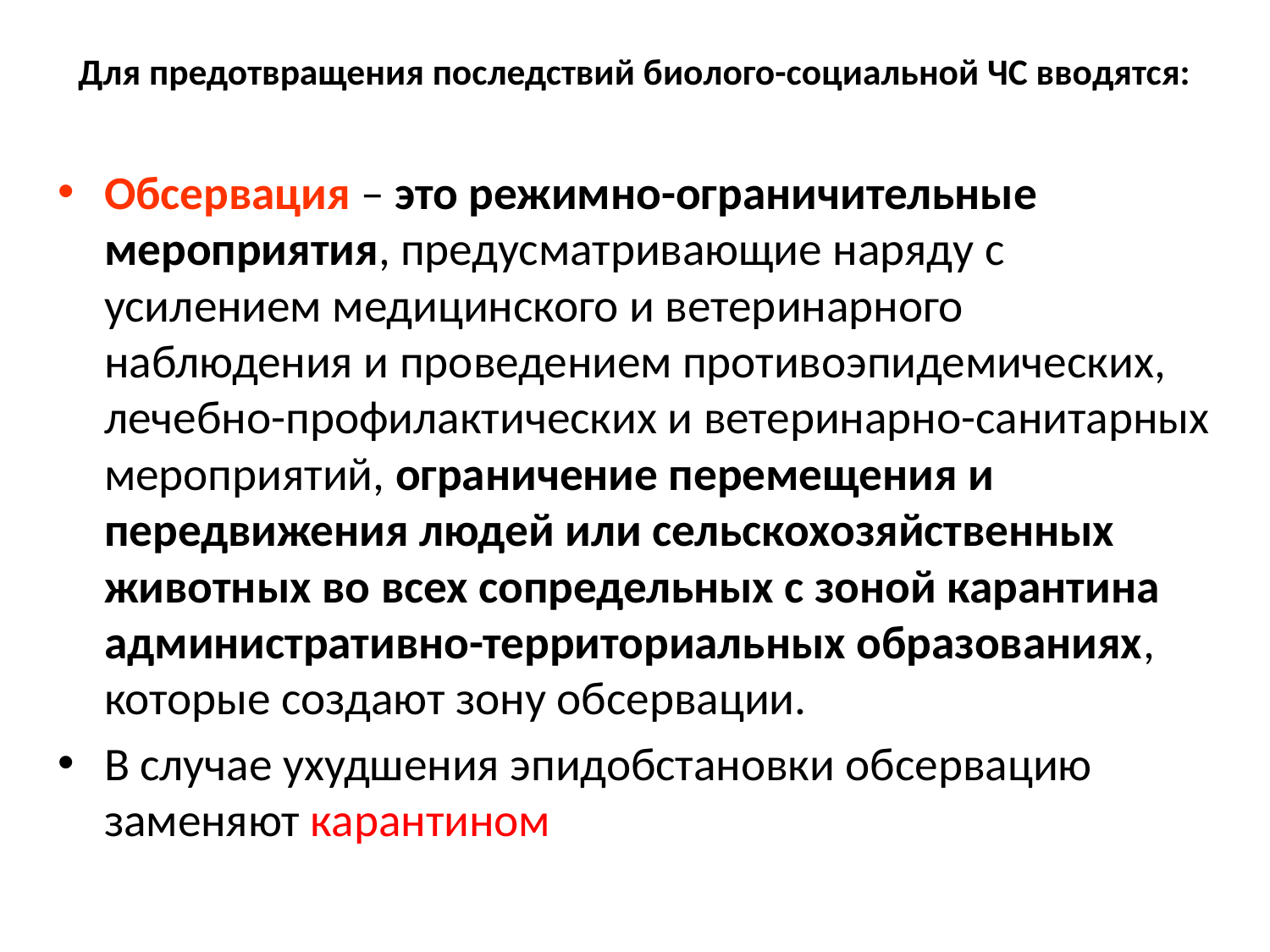

# Для предотвращения последствий биолого-социальной ЧС вводятся:
Обсервация – это режимно-ограничительные мероприятия, предусматривающие наряду с усилением медицинского и ветеринарного наблюдения и проведением противоэпидемических, лечебно-профилактических и ветеринарно-санитарных мероприятий, ограничение перемещения и передвижения людей или сельскохозяйственных животных во всех сопредельных с зоной карантина административно-территориальных образованиях, которые создают зону обсервации.
В случае ухудшения эпидобстановки обсервацию заменяют карантином